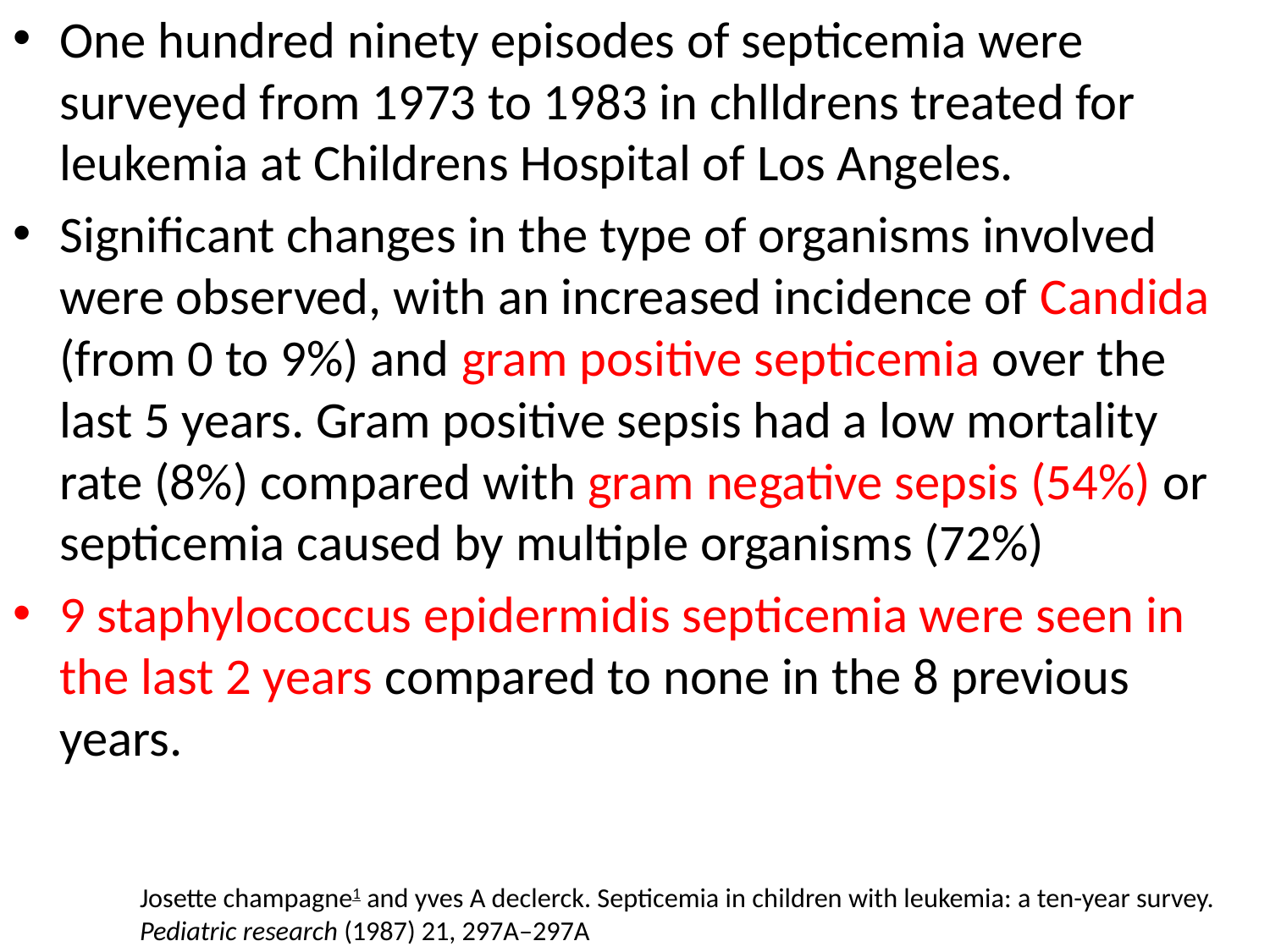

One hundred ninety episodes of septicemia were surveyed from 1973 to 1983 in chlldrens treated for leukemia at Childrens Hospital of Los Angeles.
Significant changes in the type of organisms involved were observed, with an increased incidence of Candida (from 0 to 9%) and gram positive septicemia over the last 5 years. Gram positive sepsis had a low mortality rate (8%) compared with gram negative sepsis (54%) or septicemia caused by multiple organisms (72%)
9 staphylococcus epidermidis septicemia were seen in the last 2 years compared to none in the 8 previous years.
# Josette champagne1 and yves A declerck. Septicemia in children with leukemia: a ten-year survey. Pediatric research (1987) 21, 297A–297A